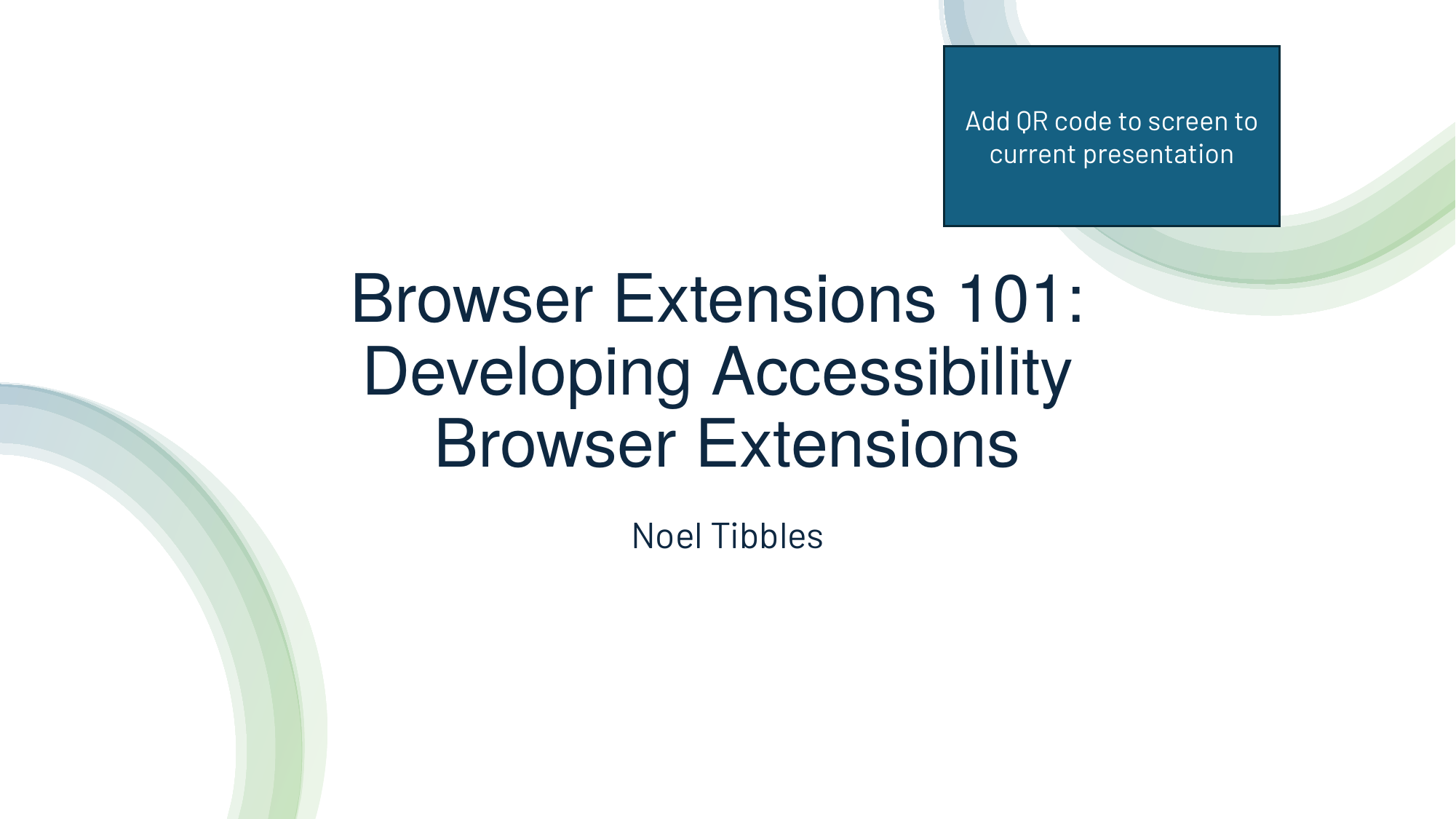

Add QR code to screen to current presentation
# Browser Extensions 101: Developing Accessibility Browser Extensions

Noel Tibbles